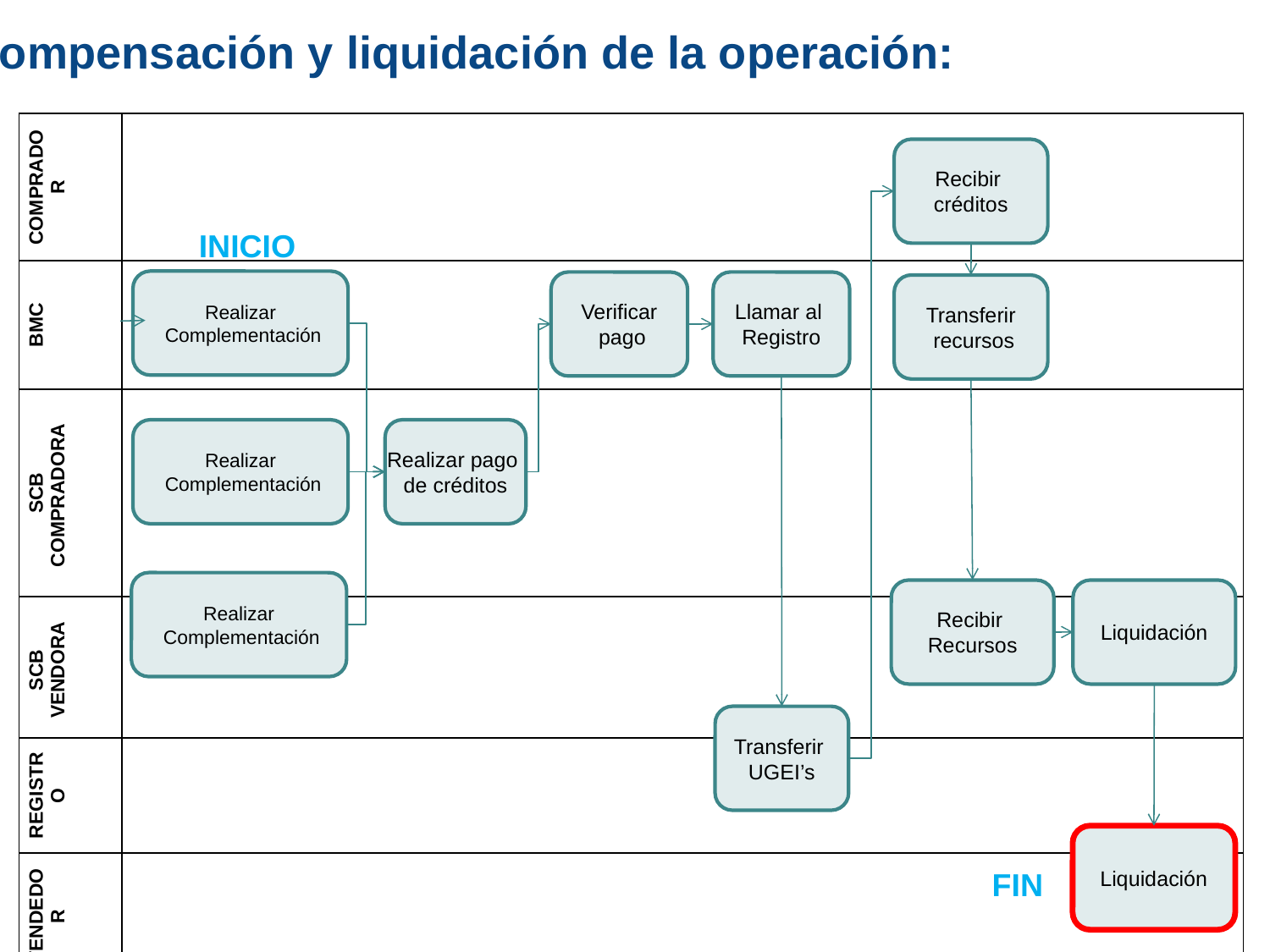

Compensación y liquidación de la operación:
| COMPRADOR |  |
| --- | --- |
| BMC |  |
| SCB COMPRADORA |  |
| SCB VENDORA |  |
| REGISTRO |  |
| VENDEDOR |  |
Recibir
créditos
INICIO
Realizar
 Complementación
Verificar
 pago
Llamar al
Registro
Transferir
 recursos
Realizar
 Complementación
Realizar pago
de créditos
Realizar
 Complementación
Recibir
Recursos
Liquidación
Transferir
UGEI’s
Liquidación
FIN